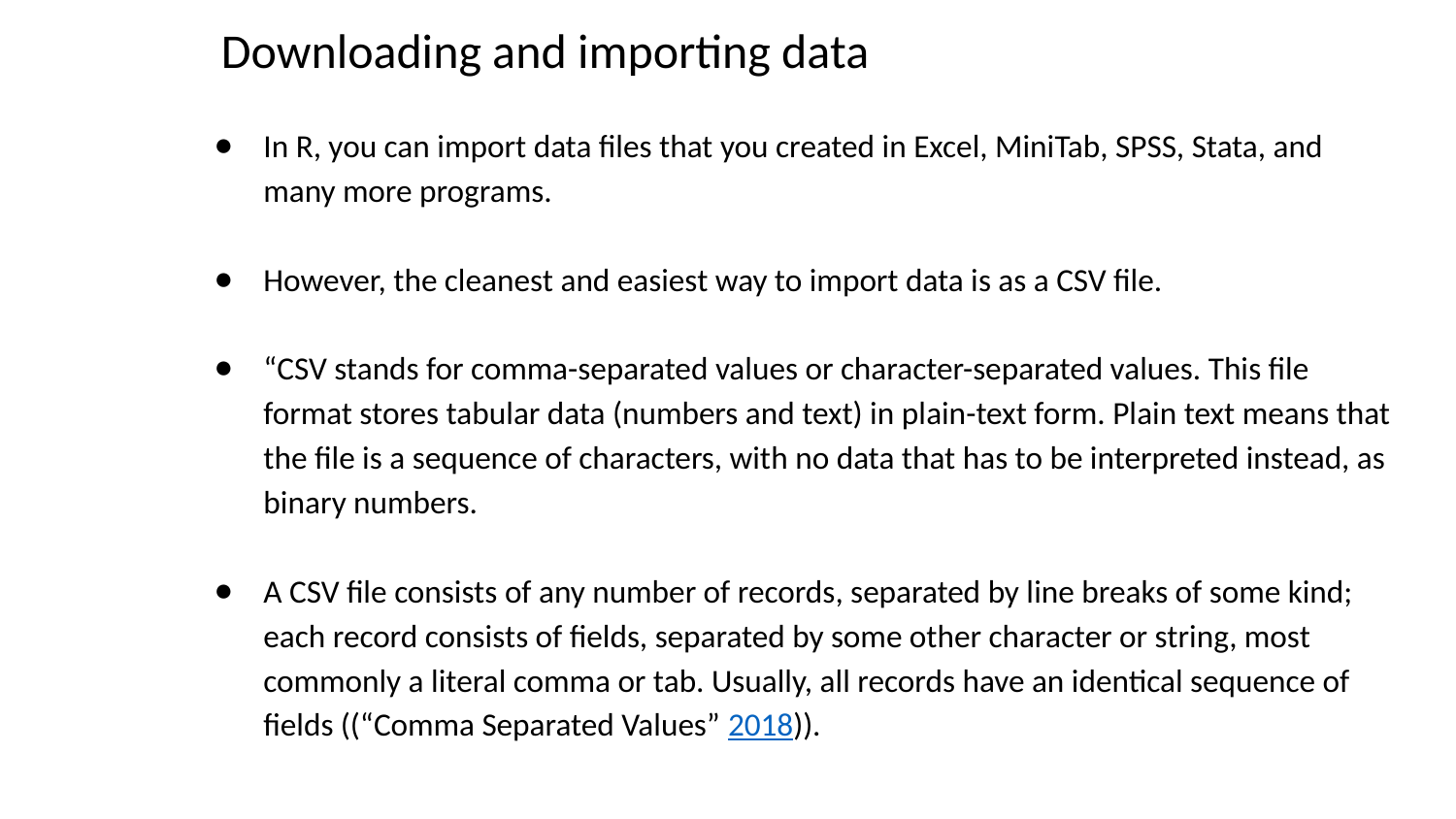

# Downloading and importing data
In R, you can import data files that you created in Excel, MiniTab, SPSS, Stata, and many more programs.

However, the cleanest and easiest way to import data is as a CSV file.

“CSV stands for comma-separated values or character-separated values. This file format stores tabular data (numbers and text) in plain-text form. Plain text means that the file is a sequence of characters, with no data that has to be interpreted instead, as binary numbers.

A CSV file consists of any number of records, separated by line breaks of some kind; each record consists of fields, separated by some other character or string, most commonly a literal comma or tab. Usually, all records have an identical sequence of fields ((“Comma Separated Values” 2018)).